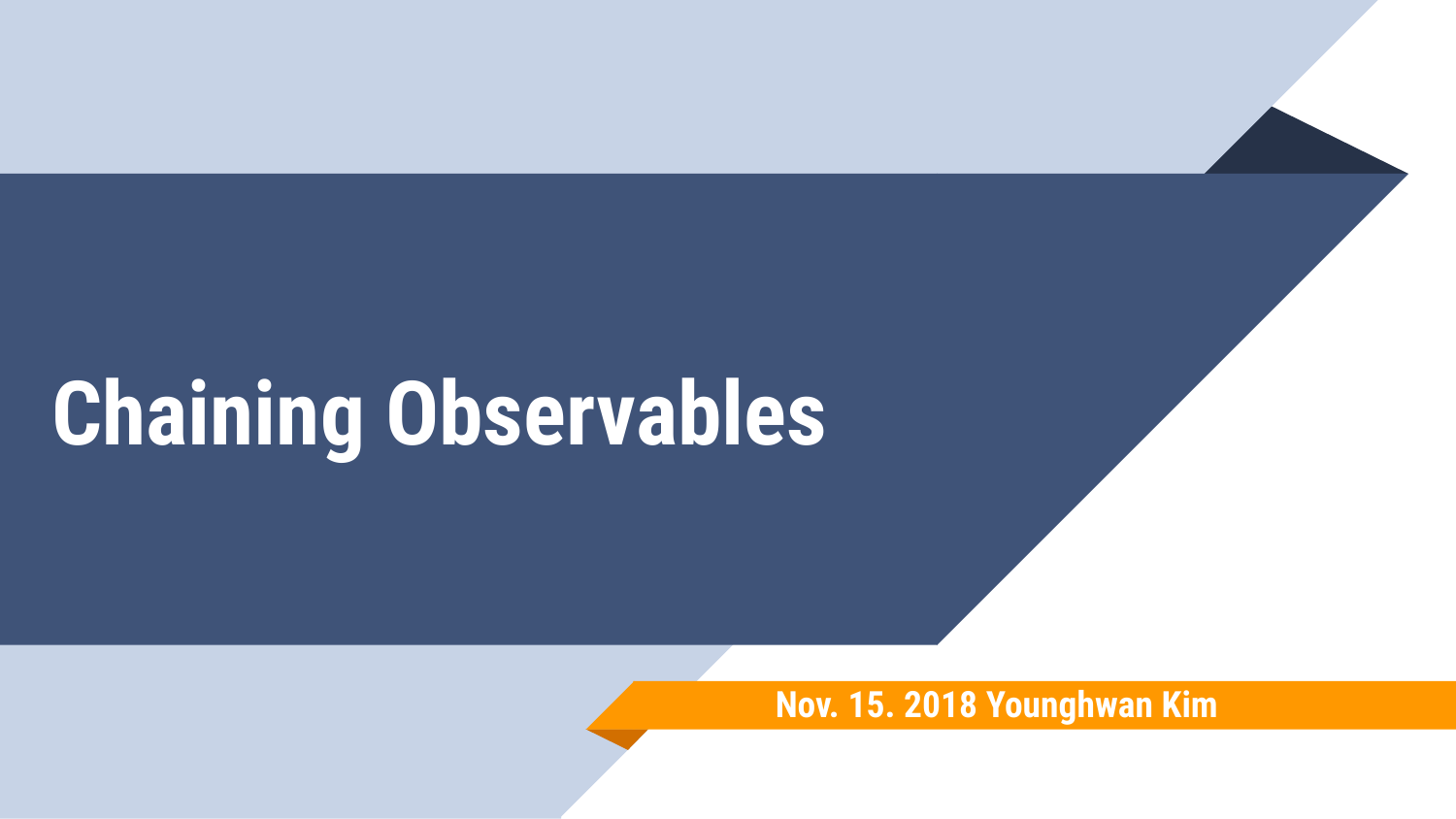

# Chaining Observables
Nov. 15. 2018 Younghwan Kim